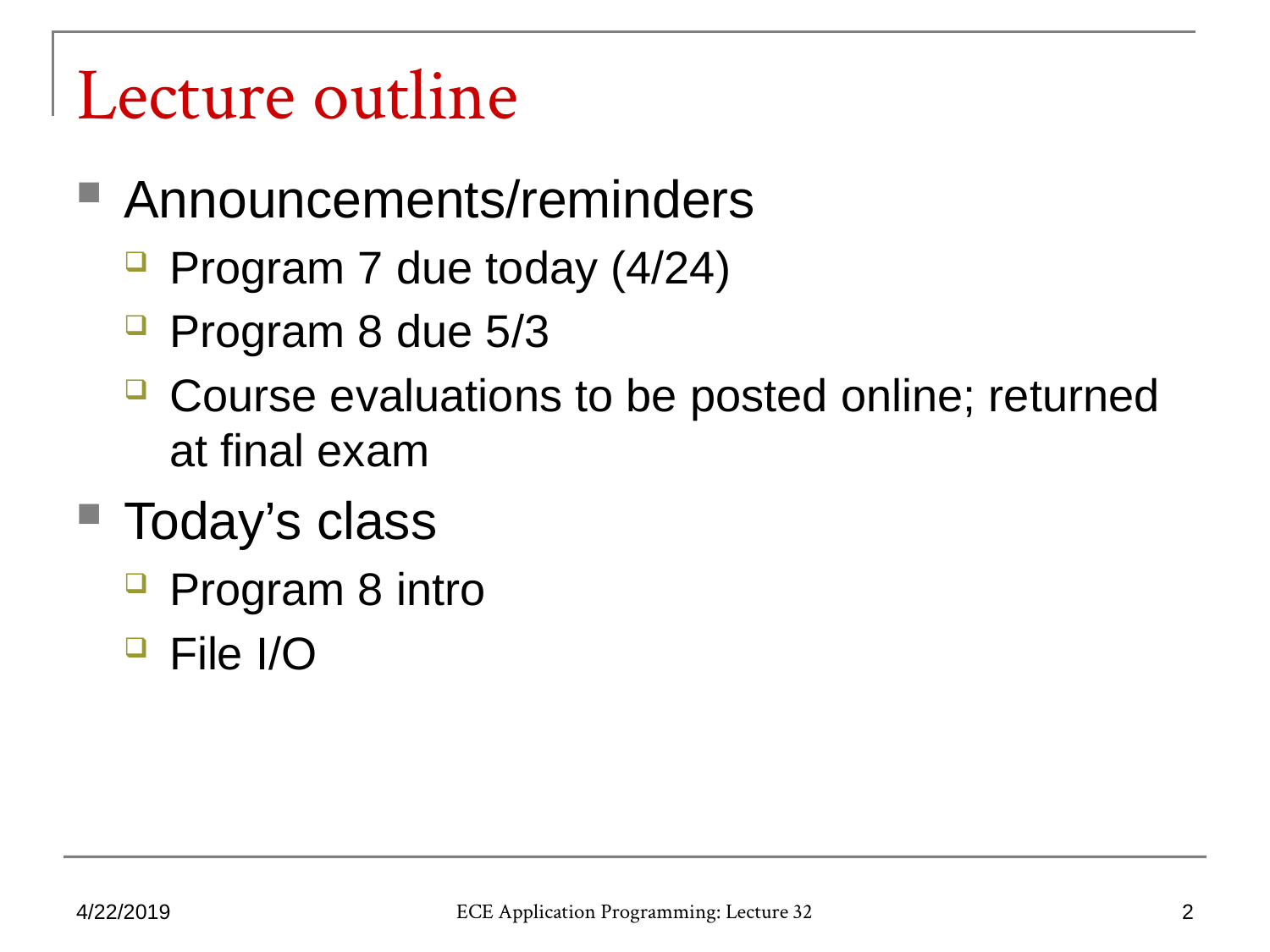

# Lecture outline
Announcements/reminders
Program 7 due today (4/24)
Program 8 due 5/3
Course evaluations to be posted online; returned at final exam
Today’s class
Program 8 intro
File I/O
4/22/2019
2
ECE Application Programming: Lecture 32